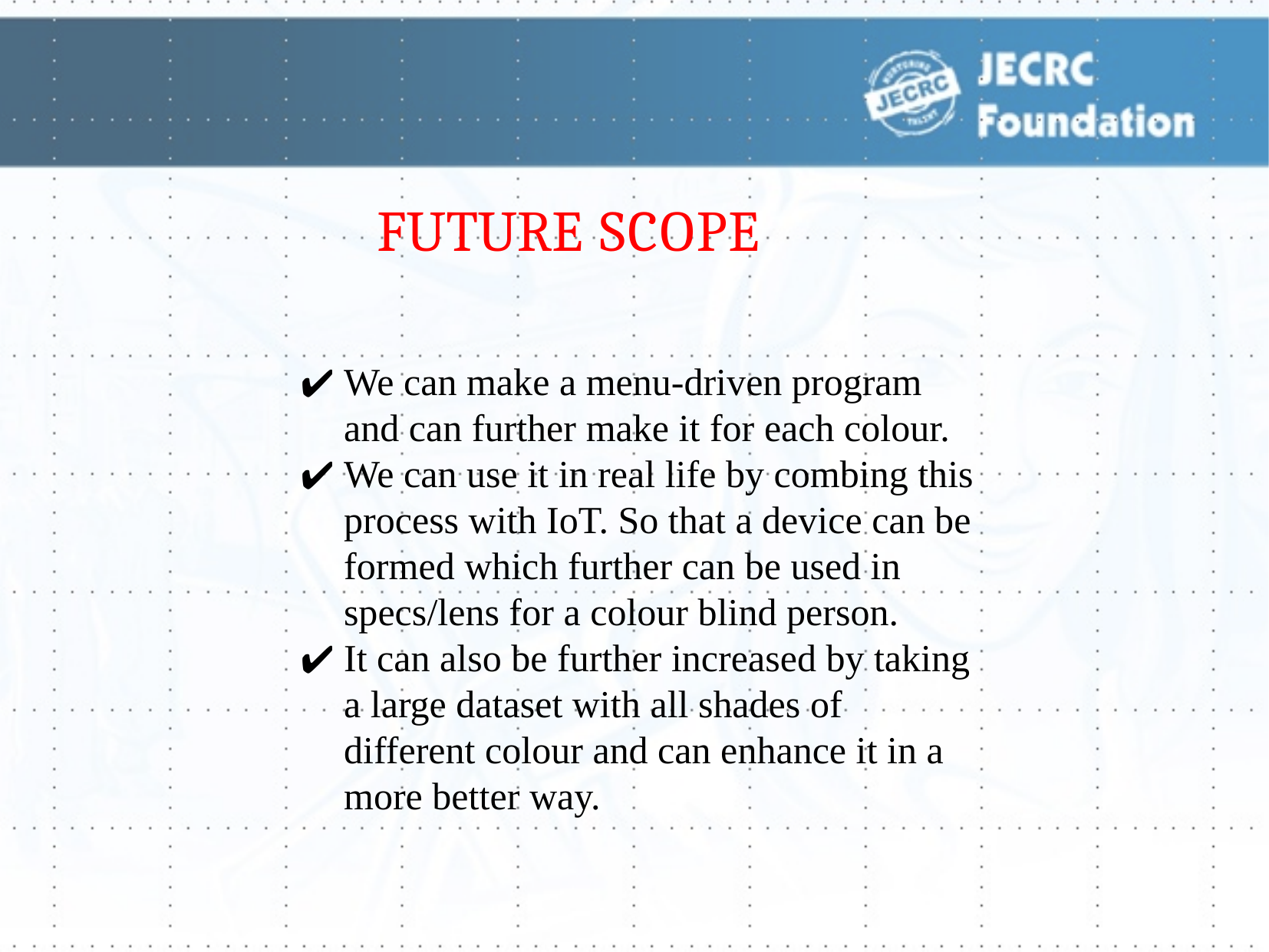

FUTURE SCOPE
We can make a menu-driven program and can further make it for each colour.
We can use it in real life by combing this process with IoT. So that a device can be formed which further can be used in specs/lens for a colour blind person.
It can also be further increased by taking a large dataset with all shades of different colour and can enhance it in a more better way.